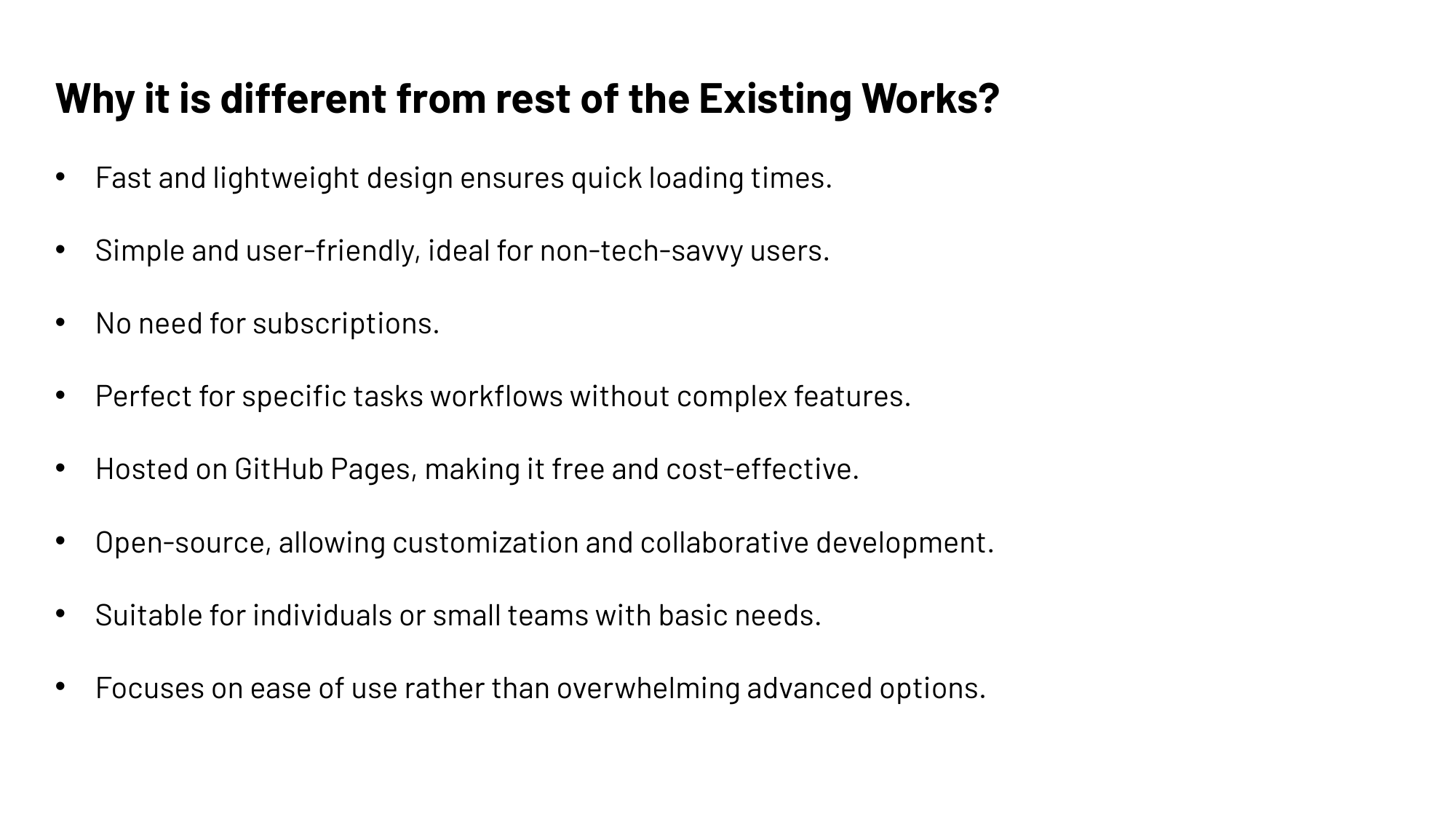

Why it is different from rest of the Existing Works?
 Fast and lightweight design ensures quick loading times.
 Simple and user-friendly, ideal for non-tech-savvy users.
 No need for subscriptions.
 Perfect for specific tasks workflows without complex features.
 Hosted on GitHub Pages, making it free and cost-effective.
 Open-source, allowing customization and collaborative development.
 Suitable for individuals or small teams with basic needs.
 Focuses on ease of use rather than overwhelming advanced options.